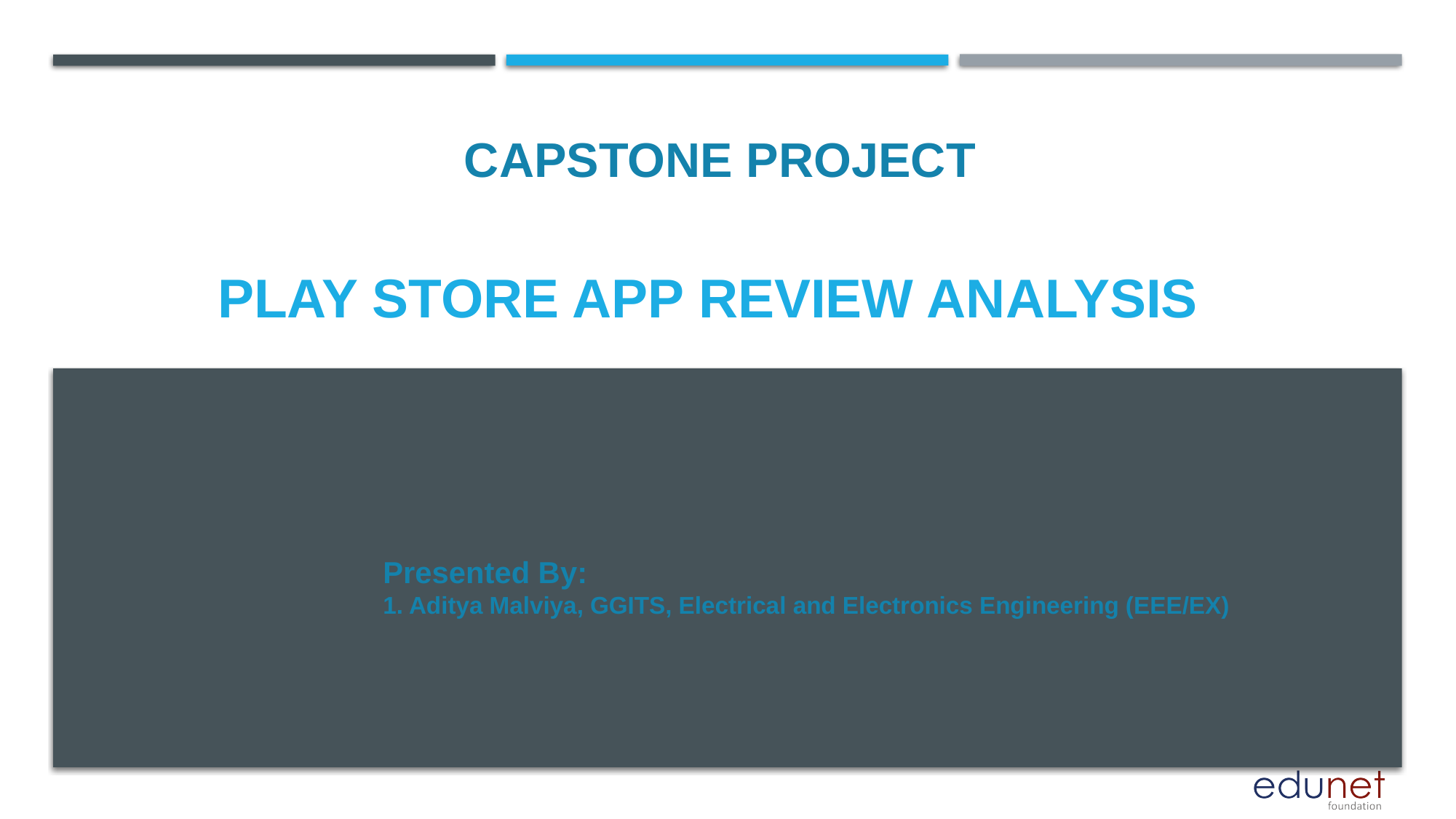

CAPSTONE PROJECT
# Play store app review analysis
Presented By:
1. Aditya Malviya, GGITS, Electrical and Electronics Engineering (EEE/EX)